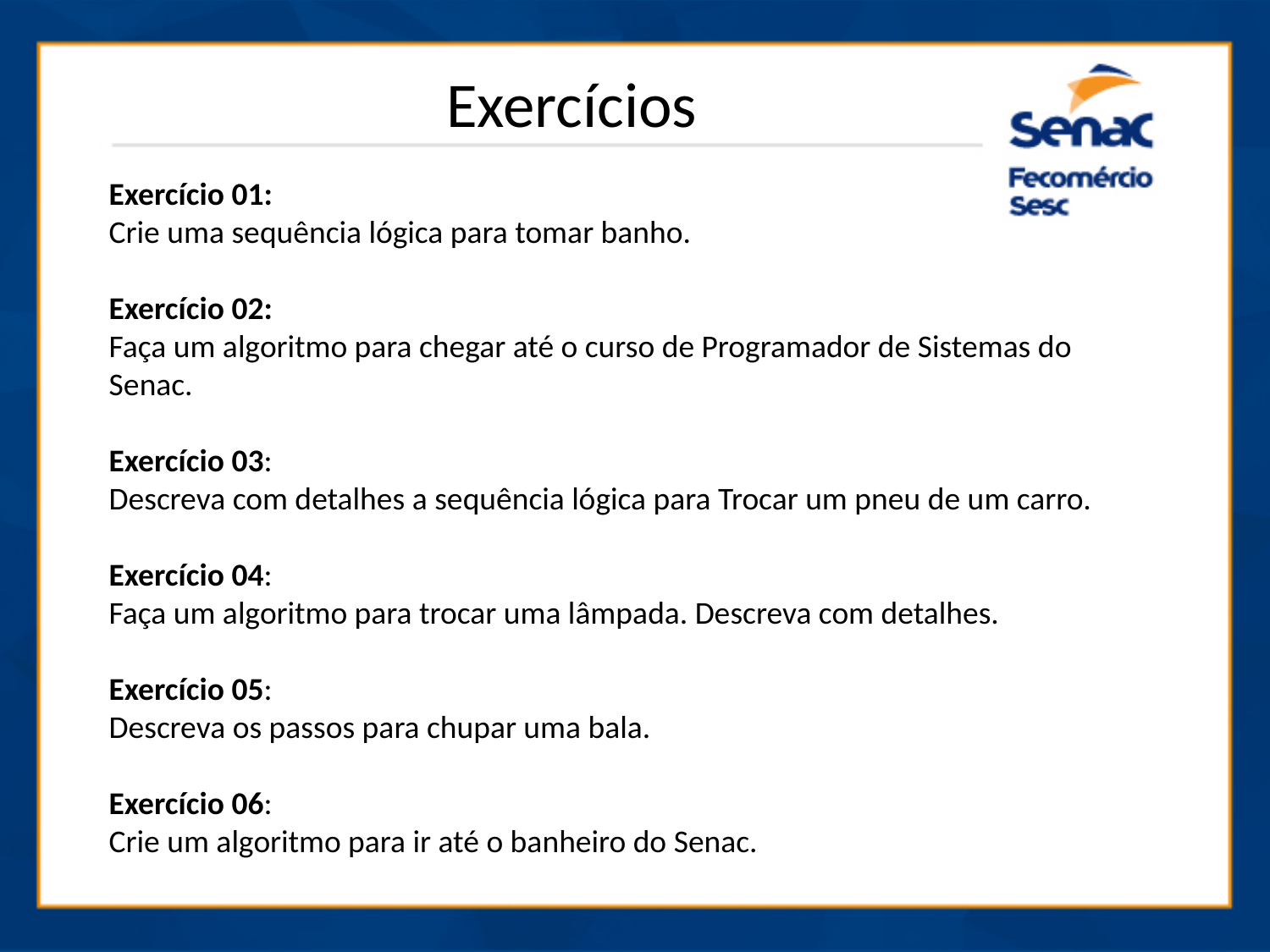

Exercícios

Exercício 01:
Crie uma sequência lógica para tomar banho.

Exercício 02:
Faça um algoritmo para chegar até o curso de Programador de Sistemas do Senac.

Exercício 03:
Descreva com detalhes a sequência lógica para Trocar um pneu de um carro.

Exercício 04:
Faça um algoritmo para trocar uma lâmpada. Descreva com detalhes.

Exercício 05:
Descreva os passos para chupar uma bala.

Exercício 06:
Crie um algoritmo para ir até o banheiro do Senac.